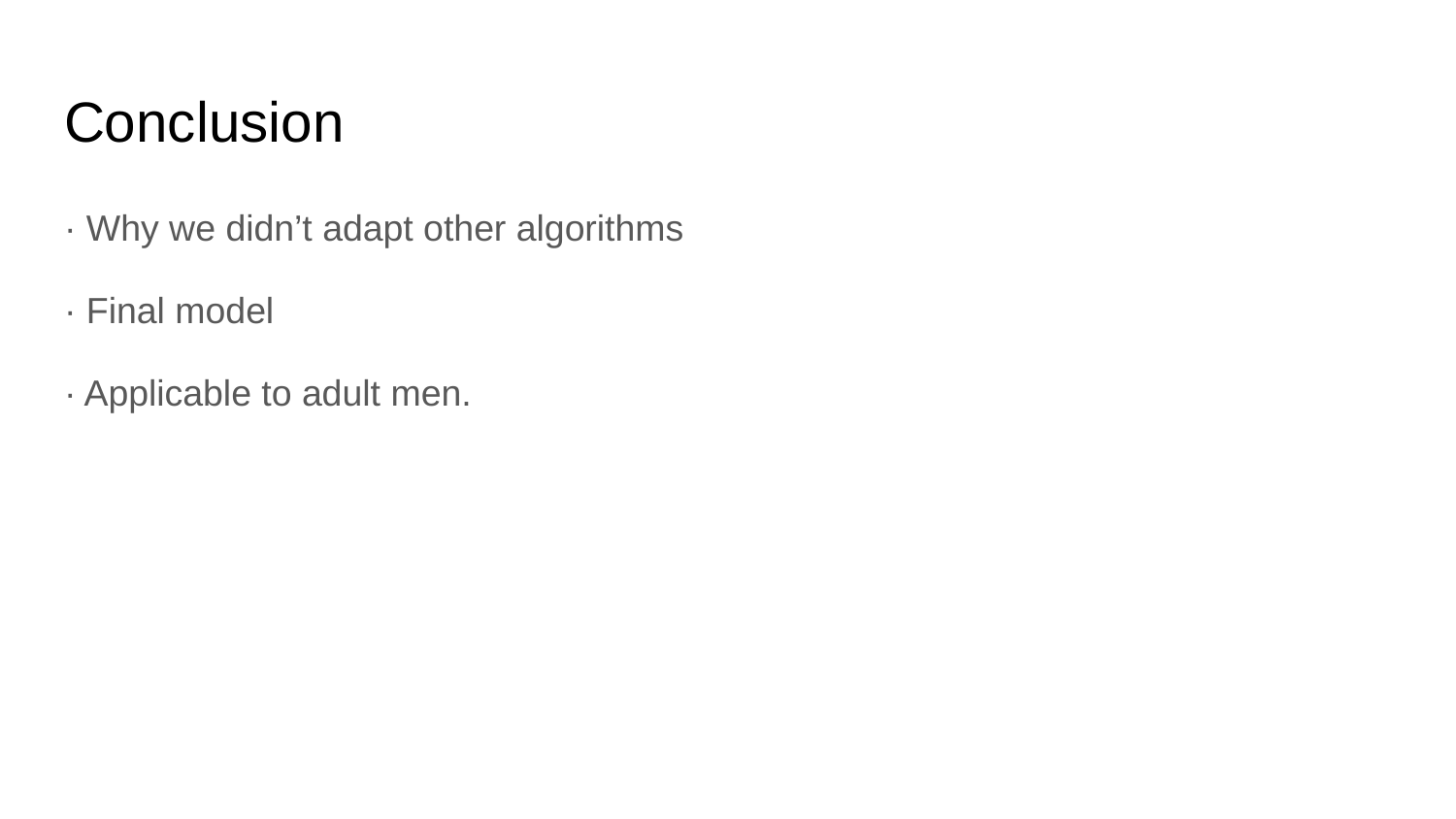

# Conclusion
· Why we didn’t adapt other algorithms
· Final model
· Applicable to adult men.